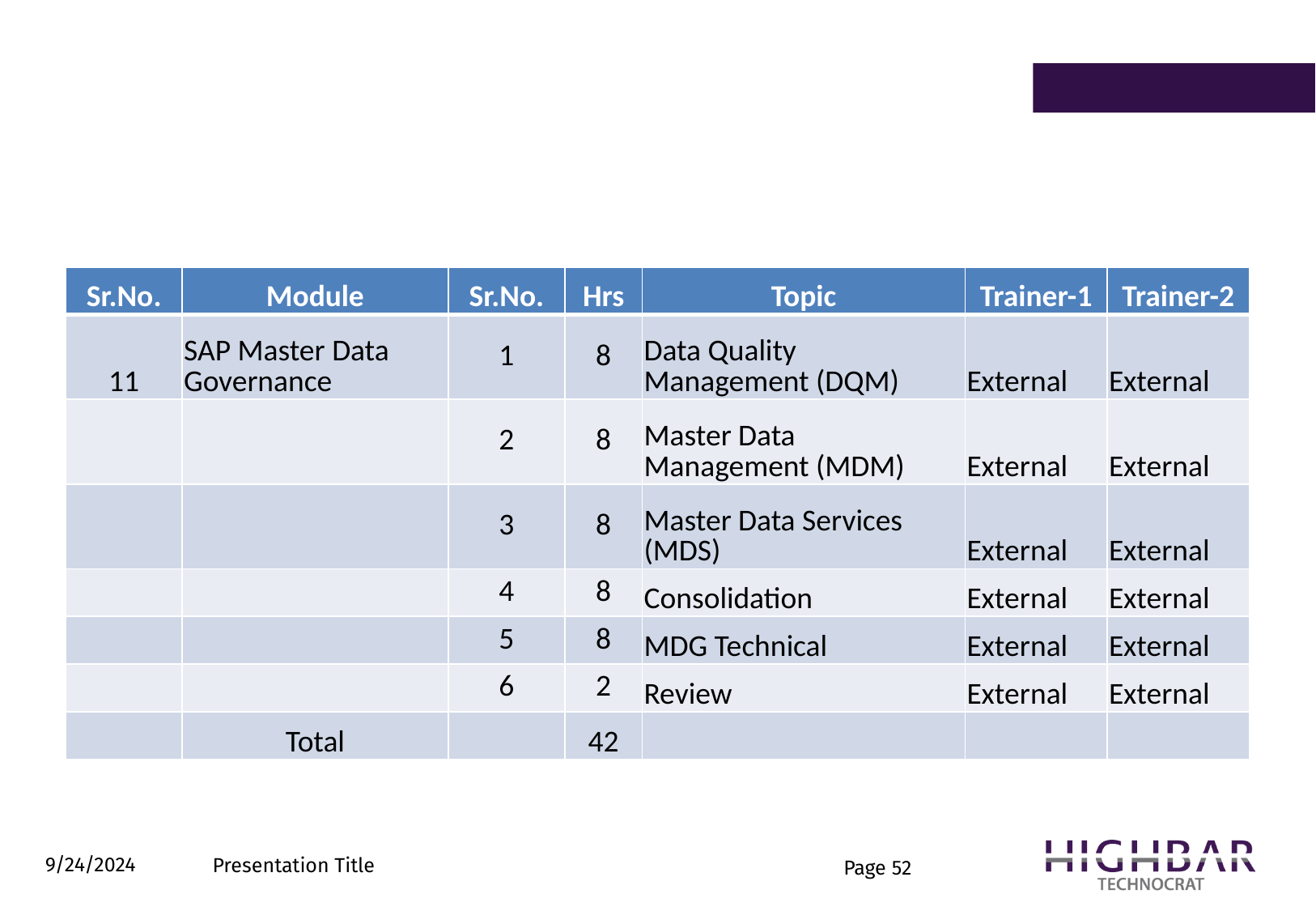

#
| Sr.No. | Module | Sr.No. | Hrs | Topic | Trainer-1 | Trainer-2 |
| --- | --- | --- | --- | --- | --- | --- |
| 11 | SAP Master Data Governance | 1 | 8 | Data Quality Management (DQM) | External | External |
|  |  | 2 | 8 | Master Data Management (MDM) | External | External |
|  |  | 3 | 8 | Master Data Services (MDS) | External | External |
|  |  | 4 | 8 | Consolidation | External | External |
|  |  | 5 | 8 | MDG Technical | External | External |
|  |  | 6 | 2 | Review | External | External |
|  | Total |  | 42 |  |  |  |